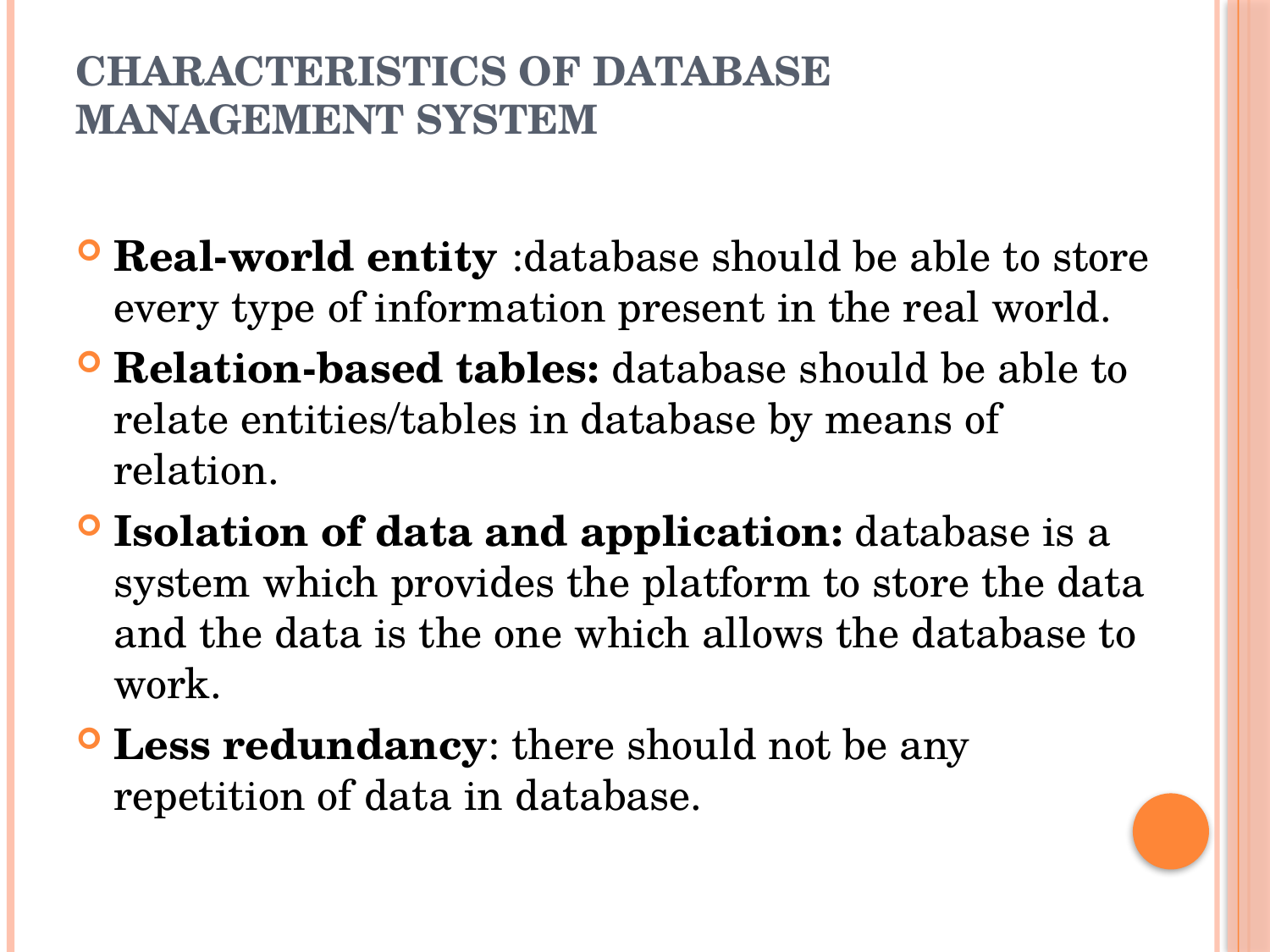

# Characteristics of Database Management System
Real-world entity :database should be able to store every type of information present in the real world.
Relation-based tables: database should be able to relate entities/tables in database by means of relation.
Isolation of data and application: database is a system which provides the platform to store the data and the data is the one which allows the database to work.
Less redundancy: there should not be any repetition of data in database.